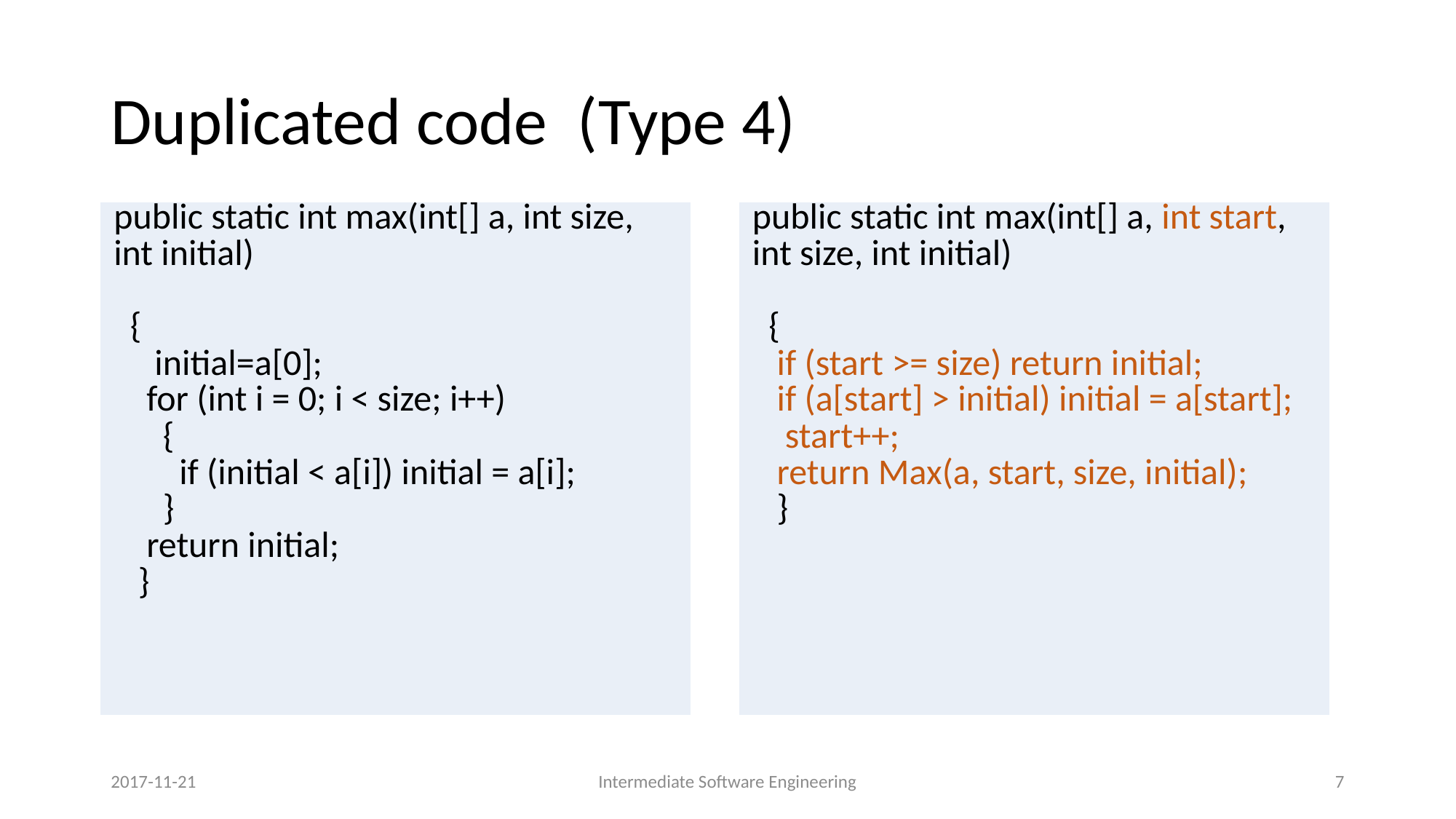

# Duplicated code  (Type 4)
| public static int max(int[] a, int size, int initial) { initial=a[0]; for (int i = 0; i < size; i++) { if (initial < a[i]) initial = a[i]; } return initial; } |
| --- |
| public static int max(int[] a, int start, int size, int initial) { if (start >= size) return initial; if (a[start] > initial) initial = a[start]; start++; return Max(a, start, size, initial); } |
| --- |
2017-11-21
Intermediate Software Engineering
7